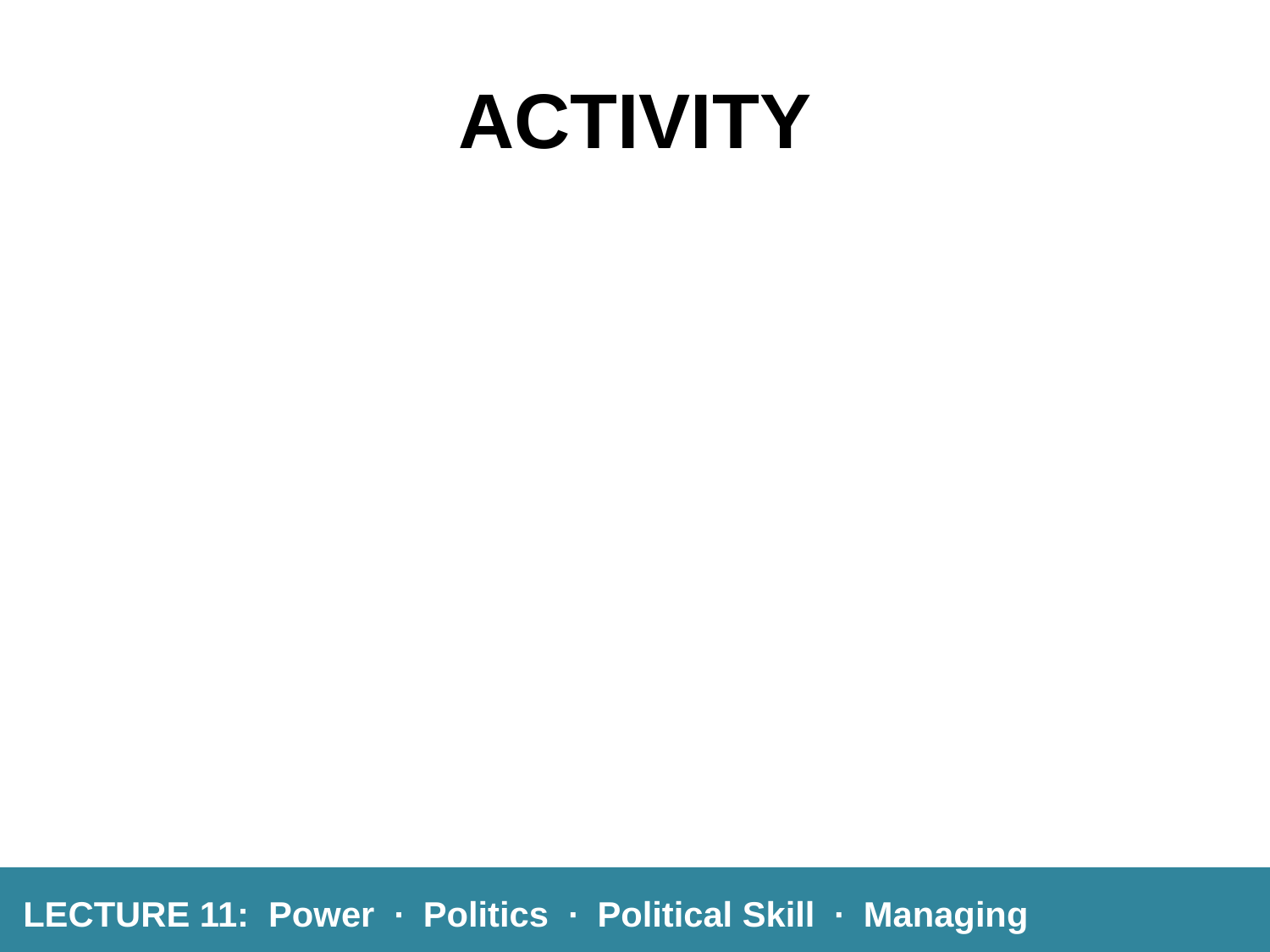

ACTIVITY
LECTURE 11:  Power  ∙  Politics  ∙  Political Skill  ∙  Managing